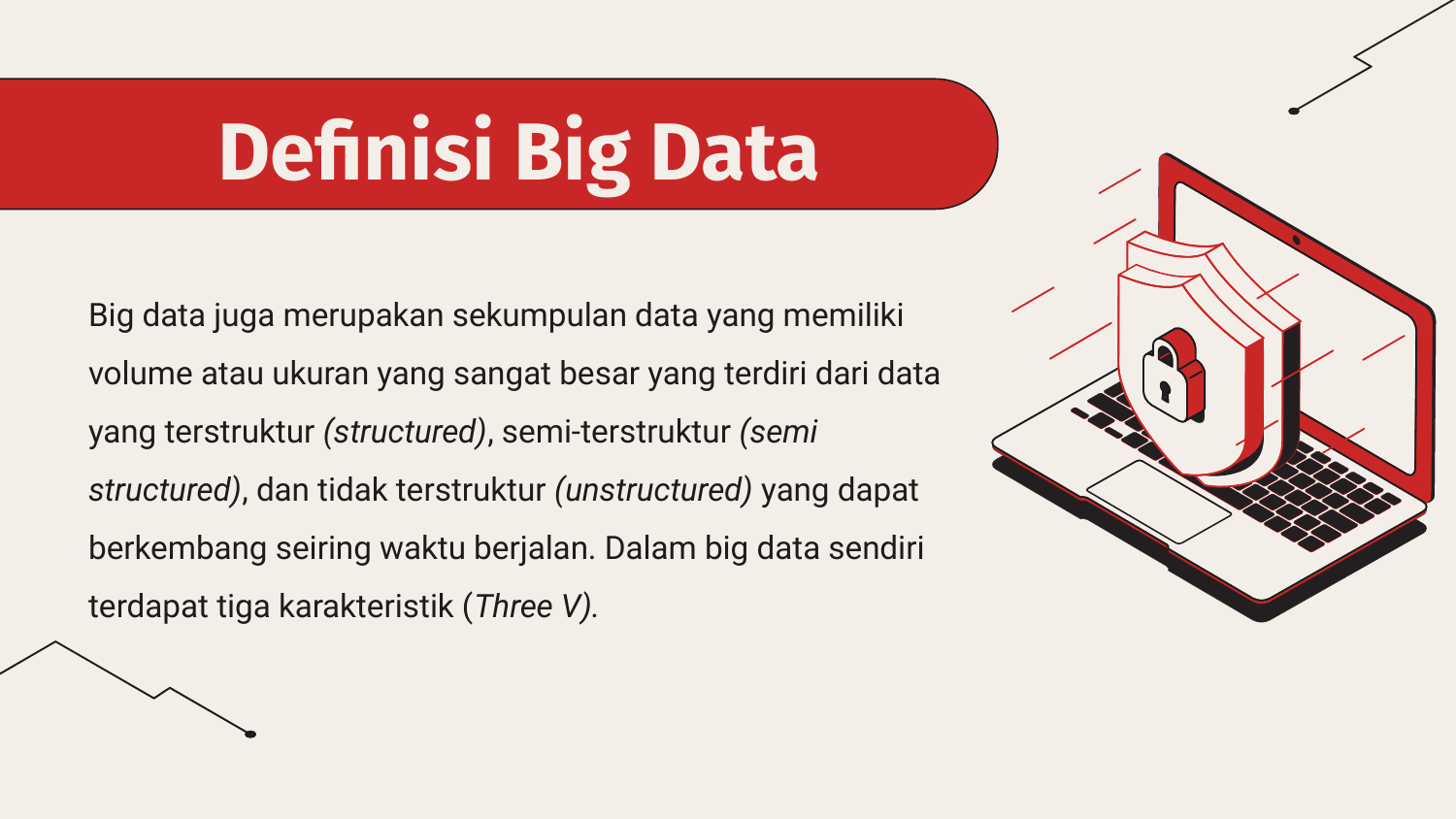

# Definisi Big Data

Big data juga merupakan sekumpulan data yang memiliki
volume atau ukuran yang sangat besar yang terdiri dari data
yang terstruktur (structured), semi-terstruktur (semi
structured), dan tidak terstruktur (unstructured) yang dapat
berkembang seiring waktu berjalan. Dalam big data sendiri
terdapat tiga karakteristik (Three V).